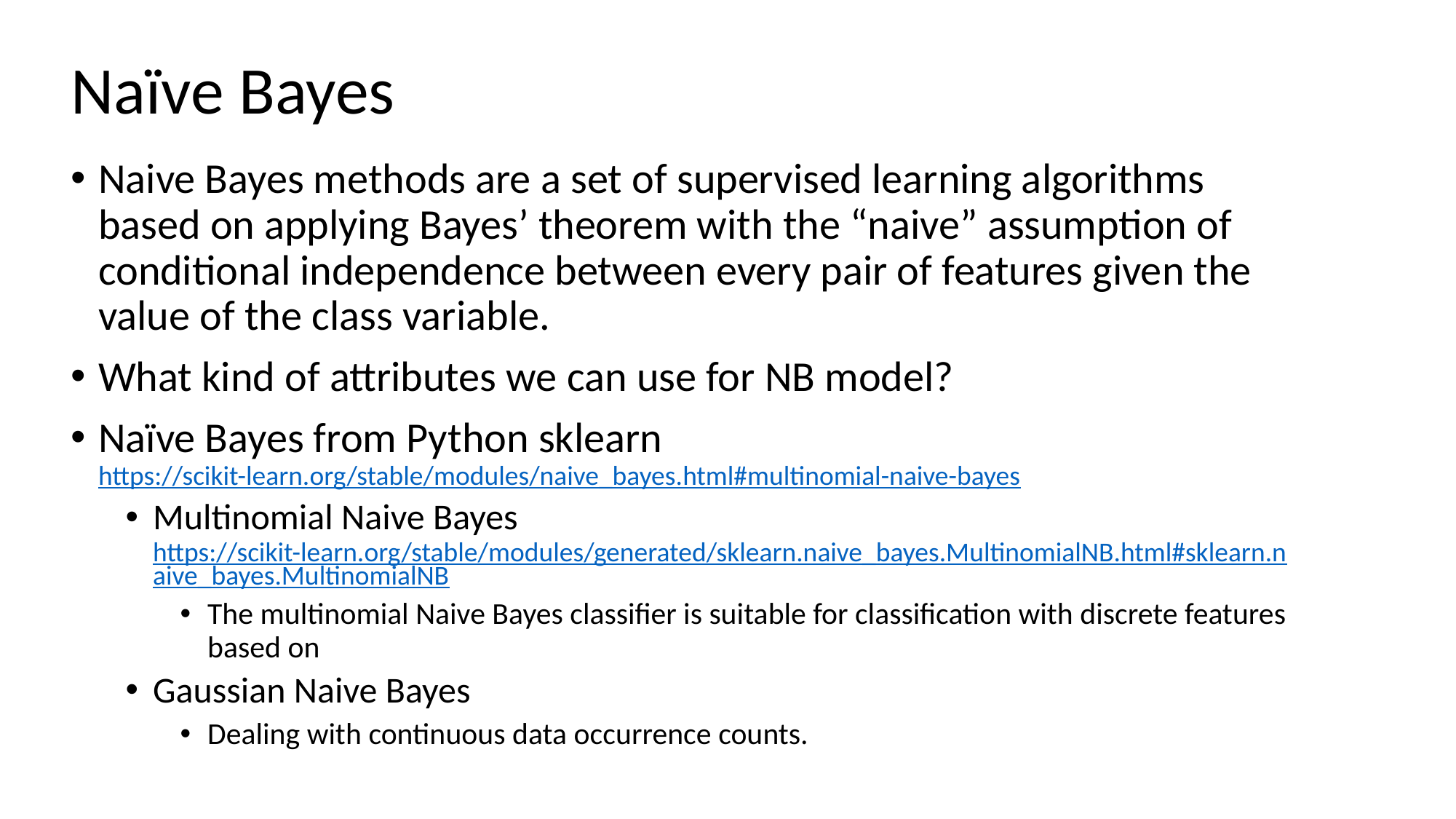

# Naïve Bayes
Naive Bayes methods are a set of supervised learning algorithms based on applying Bayes’ theorem with the “naive” assumption of conditional independence between every pair of features given the value of the class variable.
What kind of attributes we can use for NB model?
Naïve Bayes from Python sklearn
https://scikit-learn.org/stable/modules/naive_bayes.html#multinomial-naive-bayes
Multinomial Naive Bayes https://scikit-learn.org/stable/modules/generated/sklearn.naive_bayes.MultinomialNB.html#sklearn.naive_bayes.MultinomialNB
The multinomial Naive Bayes classifier is suitable for classification with discrete features based on
Gaussian Naive Bayes
Dealing with continuous data occurrence counts.